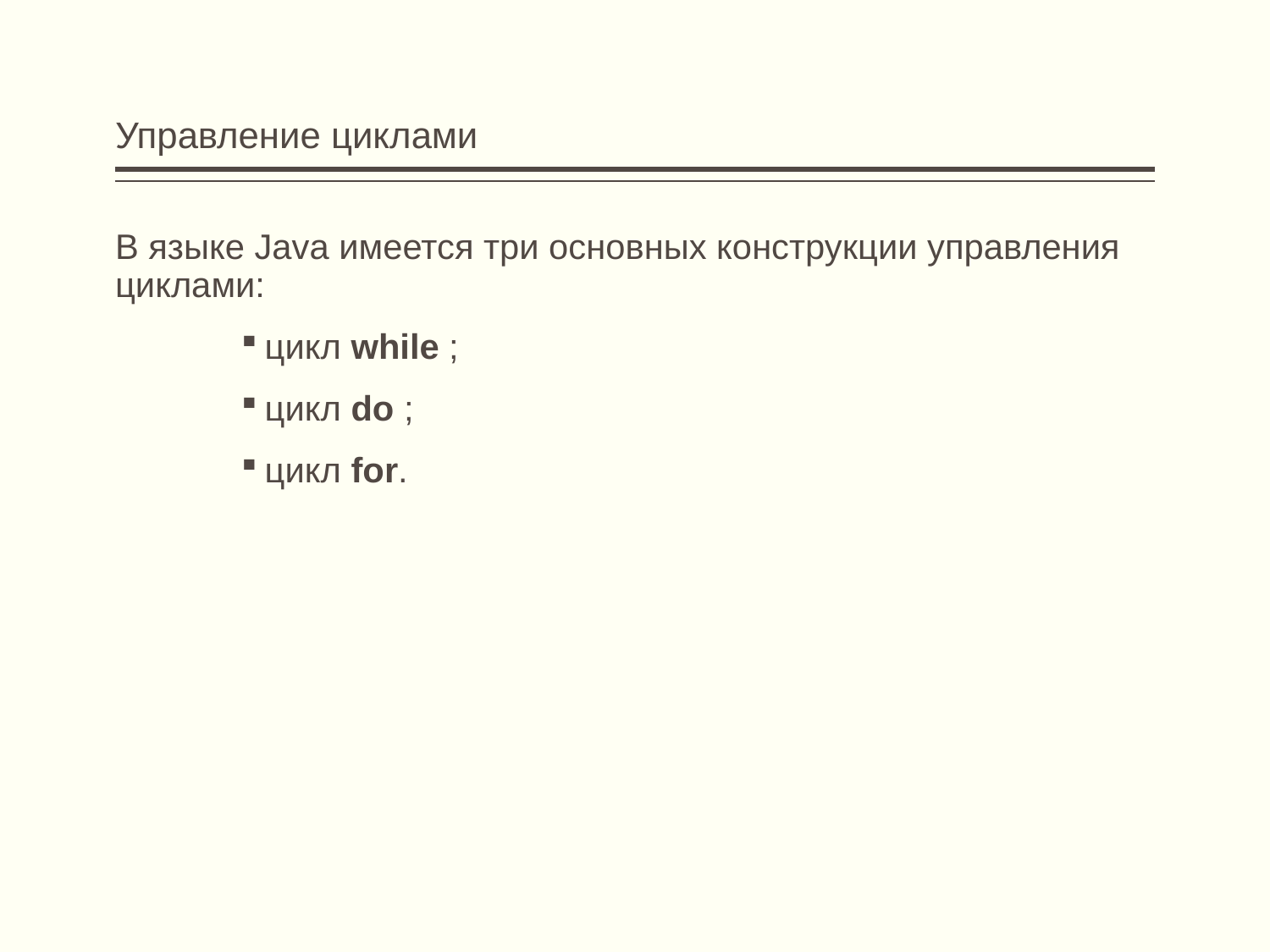

# Управление циклами
В языке Java имеется три основных конструкции управления циклами:
цикл while ;
цикл do ;
цикл for.